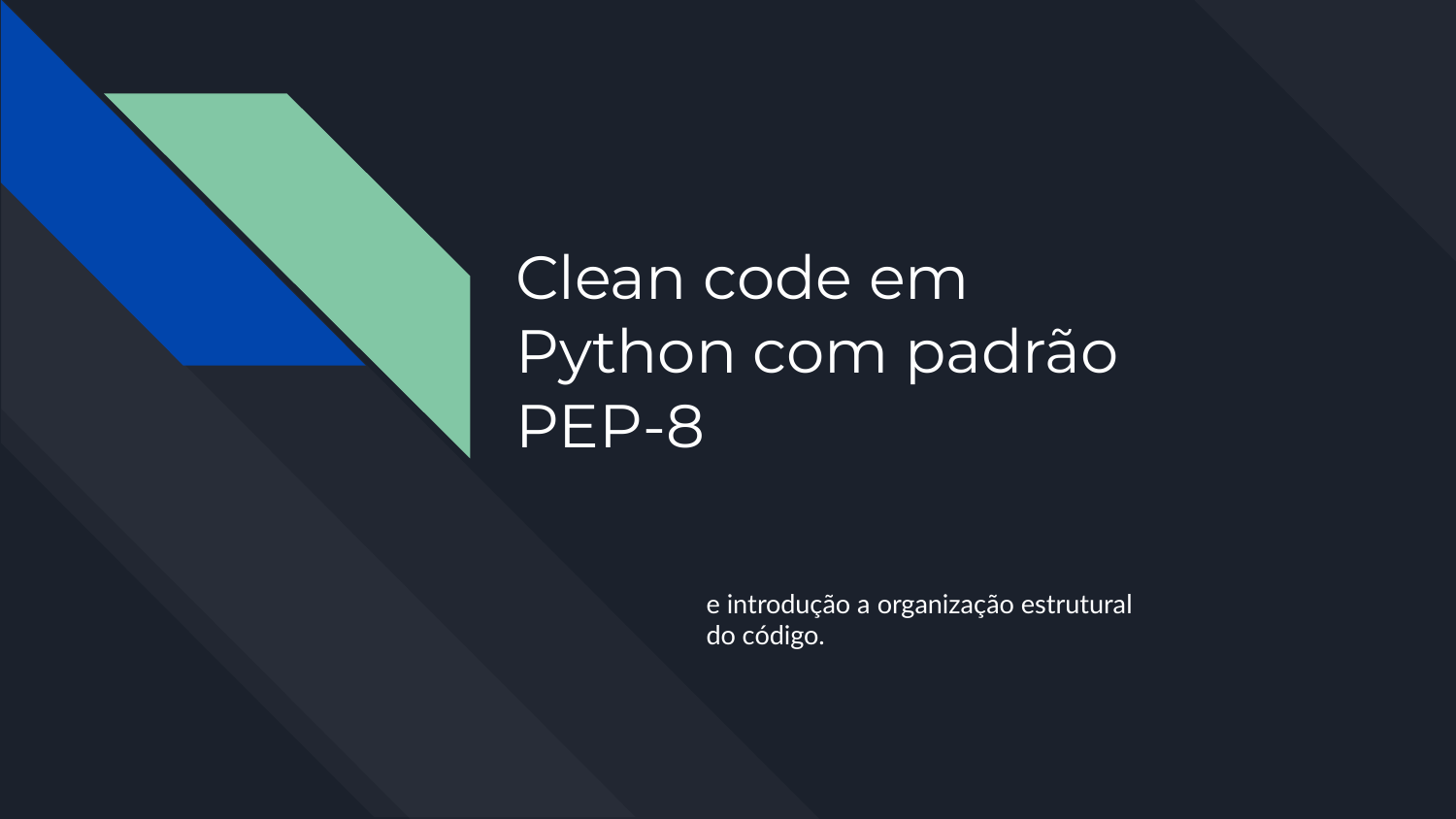

# Clean code em
Python com padrão
PEP-8
e introdução a organização estrutural
do código.